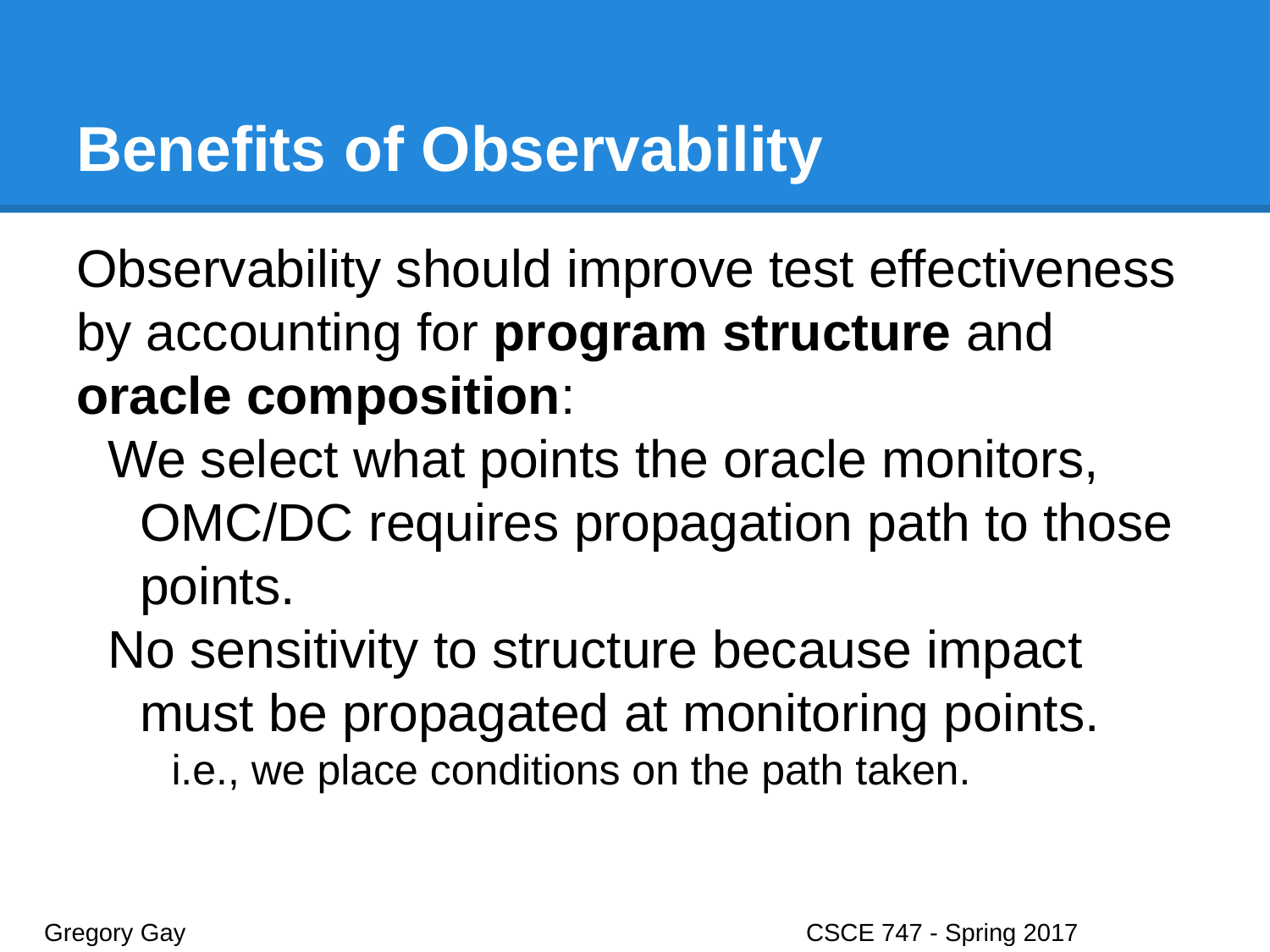

# Benefits of Observability
Observability should improve test effectiveness by accounting for program structure and oracle composition:
We select what points the oracle monitors, OMC/DC requires propagation path to those points.
No sensitivity to structure because impact must be propagated at monitoring points.
i.e., we place conditions on the path taken.
Gregory Gay					CSCE 747 - Spring 2017							24